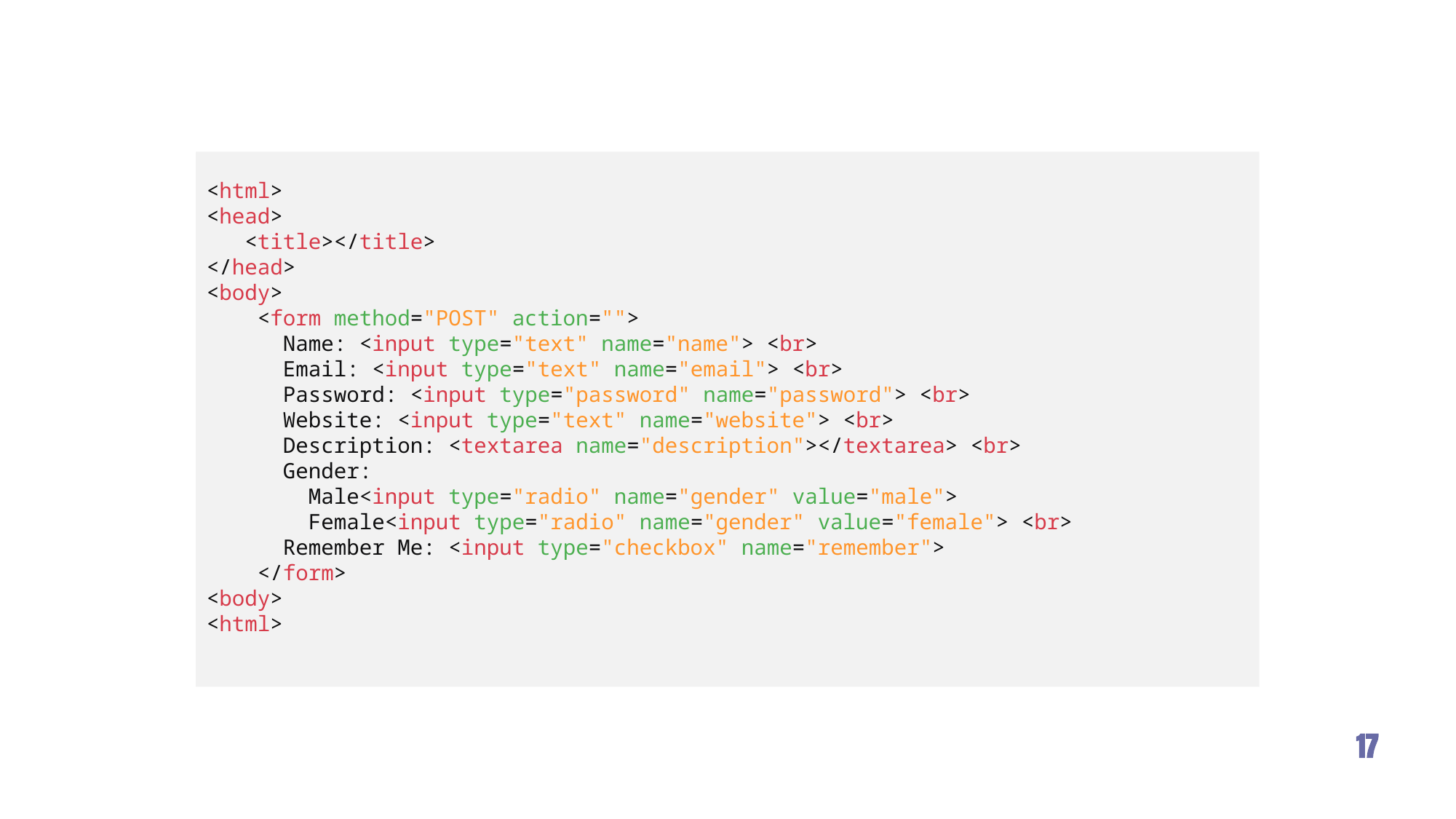

<html>
<head>
   <title></title>
</head>
<body>
    <form method="POST" action="">
      Name: <input type="text" name="name"> <br>
      Email: <input type="text" name="email"> <br>
      Password: <input type="password" name="password"> <br>
      Website: <input type="text" name="website"> <br>
      Description: <textarea name="description"></textarea> <br>
      Gender:
        Male<input type="radio" name="gender" value="male">
        Female<input type="radio" name="gender" value="female"> <br>
      Remember Me: <input type="checkbox" name="remember">
    </form>
<body>
<html>

17